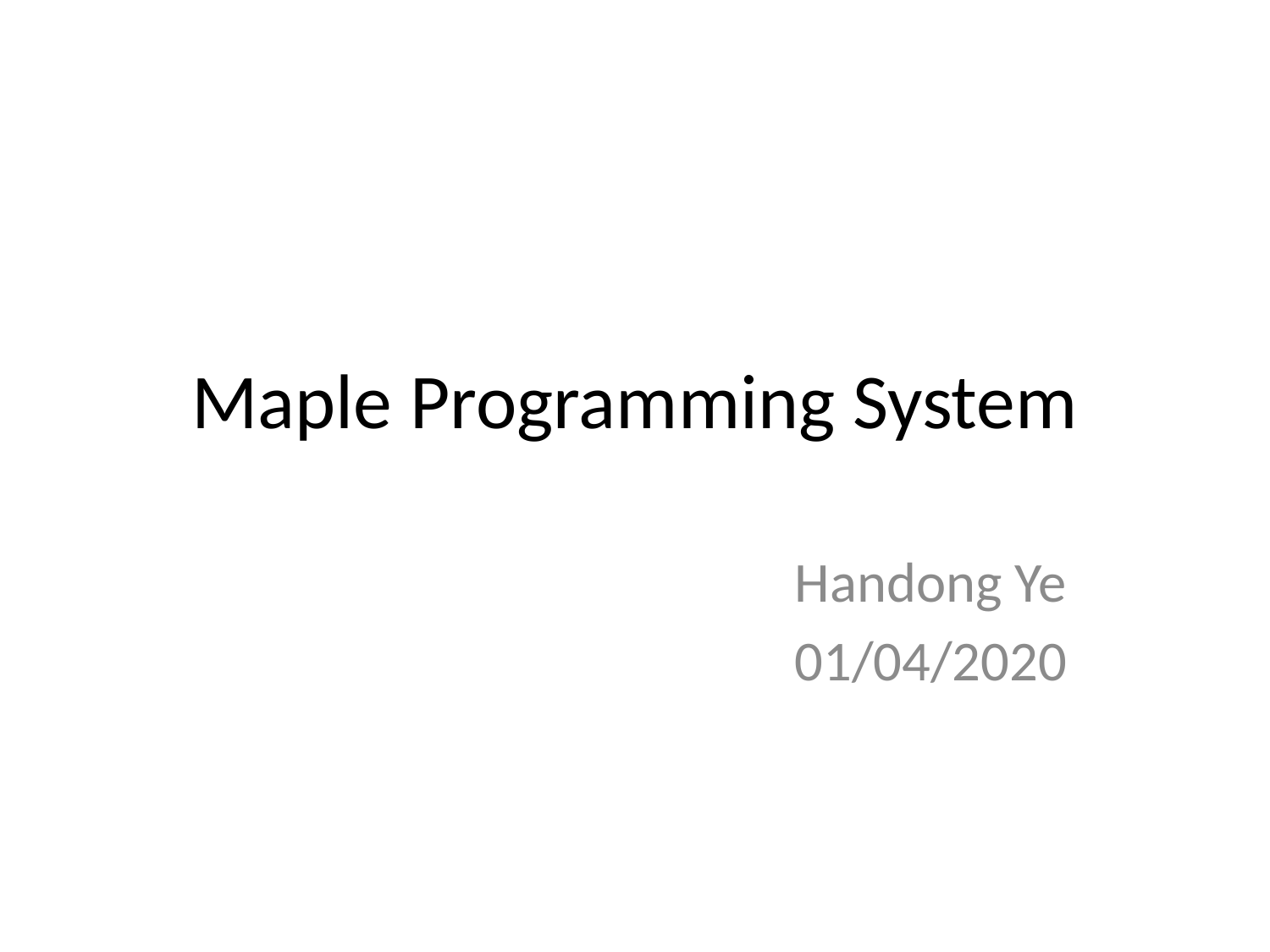

# Maple Programming System
Handong Ye
01/04/2020